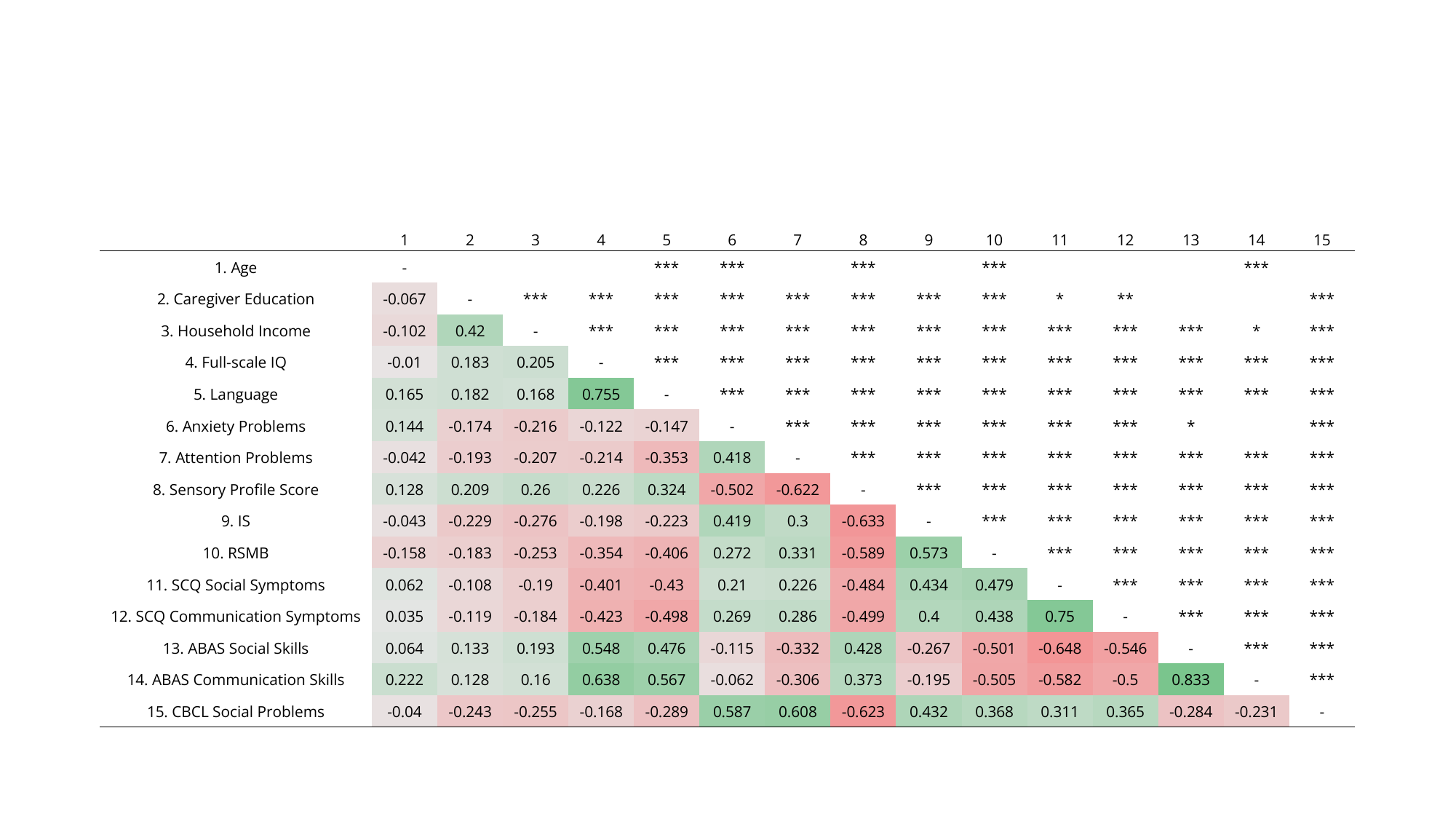

|  | 1 | 2 | 3 | 4 | 5 | 6 | 7 | 8 | 9 | 10 | 11 | 12 | 13 | 14 | 15 |
| --- | --- | --- | --- | --- | --- | --- | --- | --- | --- | --- | --- | --- | --- | --- | --- |
| 1. Age | - |  |  |  | \*\*\* | \*\*\* |  | \*\*\* |  | \*\*\* |  |  |  | \*\*\* |  |
| 2. Caregiver Education | -0.067 | - | \*\*\* | \*\*\* | \*\*\* | \*\*\* | \*\*\* | \*\*\* | \*\*\* | \*\*\* | \* | \*\* |  |  | \*\*\* |
| 3. Household Income | -0.102 | 0.42 | - | \*\*\* | \*\*\* | \*\*\* | \*\*\* | \*\*\* | \*\*\* | \*\*\* | \*\*\* | \*\*\* | \*\*\* | \* | \*\*\* |
| 4. Full-scale IQ | -0.01 | 0.183 | 0.205 | - | \*\*\* | \*\*\* | \*\*\* | \*\*\* | \*\*\* | \*\*\* | \*\*\* | \*\*\* | \*\*\* | \*\*\* | \*\*\* |
| 5. Language | 0.165 | 0.182 | 0.168 | 0.755 | - | \*\*\* | \*\*\* | \*\*\* | \*\*\* | \*\*\* | \*\*\* | \*\*\* | \*\*\* | \*\*\* | \*\*\* |
| 6. Anxiety Problems | 0.144 | -0.174 | -0.216 | -0.122 | -0.147 | - | \*\*\* | \*\*\* | \*\*\* | \*\*\* | \*\*\* | \*\*\* | \* |  | \*\*\* |
| 7. Attention Problems | -0.042 | -0.193 | -0.207 | -0.214 | -0.353 | 0.418 | - | \*\*\* | \*\*\* | \*\*\* | \*\*\* | \*\*\* | \*\*\* | \*\*\* | \*\*\* |
| 8. Sensory Profile Score | 0.128 | 0.209 | 0.26 | 0.226 | 0.324 | -0.502 | -0.622 | - | \*\*\* | \*\*\* | \*\*\* | \*\*\* | \*\*\* | \*\*\* | \*\*\* |
| 9. IS | -0.043 | -0.229 | -0.276 | -0.198 | -0.223 | 0.419 | 0.3 | -0.633 | - | \*\*\* | \*\*\* | \*\*\* | \*\*\* | \*\*\* | \*\*\* |
| 10. RSMB | -0.158 | -0.183 | -0.253 | -0.354 | -0.406 | 0.272 | 0.331 | -0.589 | 0.573 | - | \*\*\* | \*\*\* | \*\*\* | \*\*\* | \*\*\* |
| 11. SCQ Social Symptoms | 0.062 | -0.108 | -0.19 | -0.401 | -0.43 | 0.21 | 0.226 | -0.484 | 0.434 | 0.479 | - | \*\*\* | \*\*\* | \*\*\* | \*\*\* |
| 12. SCQ Communication Symptoms | 0.035 | -0.119 | -0.184 | -0.423 | -0.498 | 0.269 | 0.286 | -0.499 | 0.4 | 0.438 | 0.75 | - | \*\*\* | \*\*\* | \*\*\* |
| 13. ABAS Social Skills | 0.064 | 0.133 | 0.193 | 0.548 | 0.476 | -0.115 | -0.332 | 0.428 | -0.267 | -0.501 | -0.648 | -0.546 | - | \*\*\* | \*\*\* |
| 14. ABAS Communication Skills | 0.222 | 0.128 | 0.16 | 0.638 | 0.567 | -0.062 | -0.306 | 0.373 | -0.195 | -0.505 | -0.582 | -0.5 | 0.833 | - | \*\*\* |
| 15. CBCL Social Problems | -0.04 | -0.243 | -0.255 | -0.168 | -0.289 | 0.587 | 0.608 | -0.623 | 0.432 | 0.368 | 0.311 | 0.365 | -0.284 | -0.231 | - |